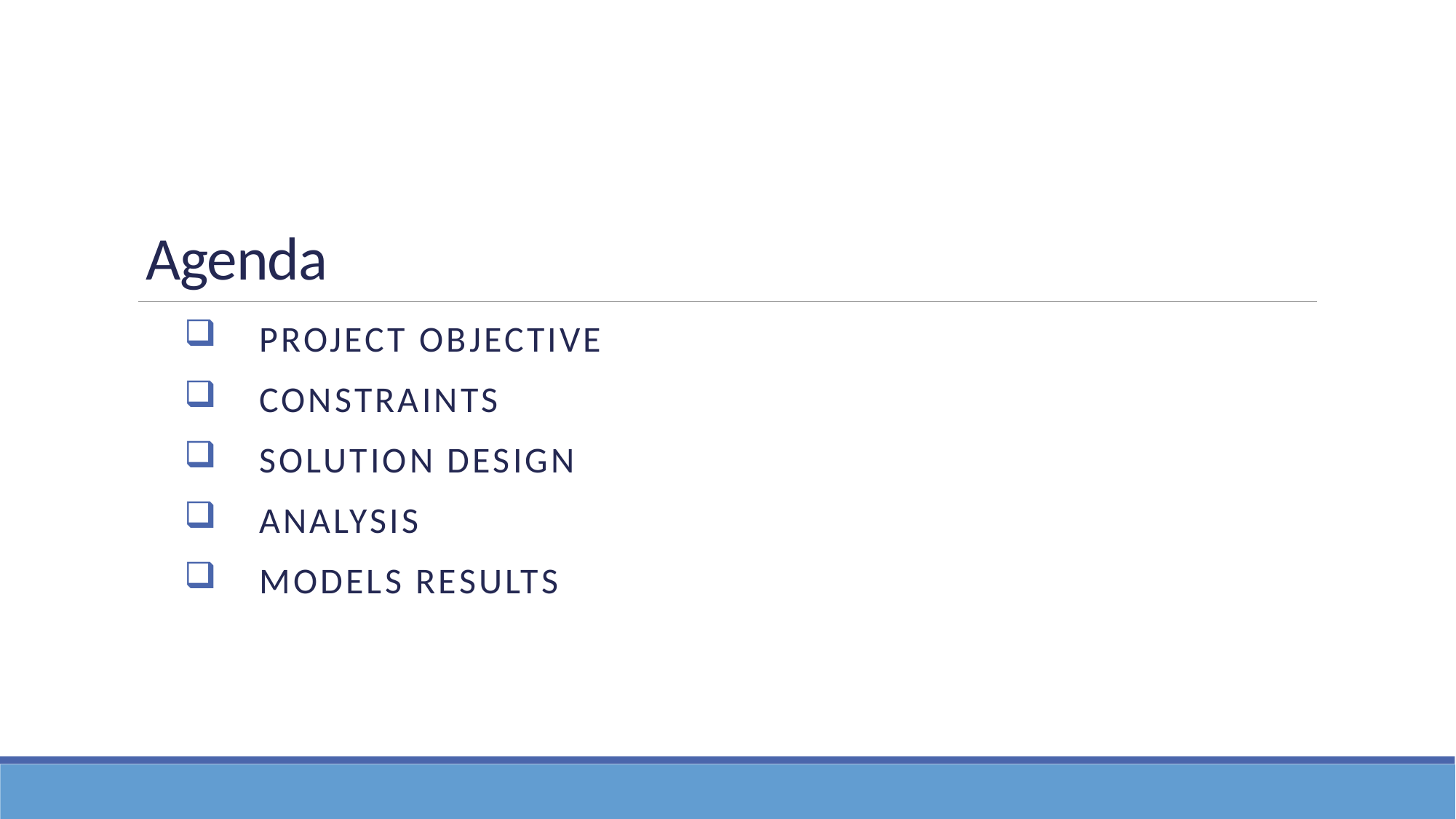

# Agenda
Project objective
Constraints
Solution design
Analysis
Models results